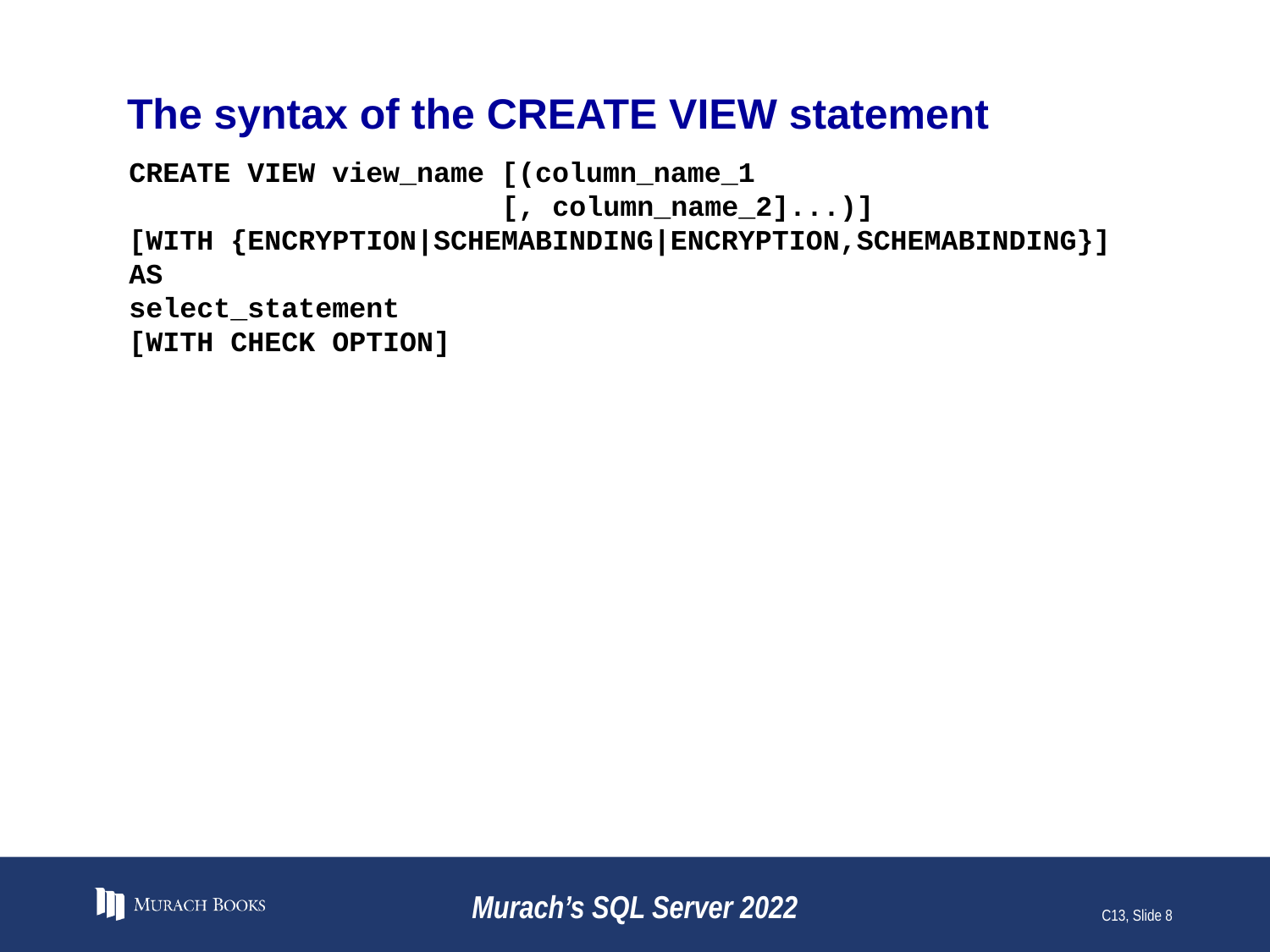

# The syntax of the CREATE VIEW statement
CREATE VIEW view_name [(column_name_1
                      [, column_name_2]...)]
[WITH {ENCRYPTION|SCHEMABINDING|ENCRYPTION,SCHEMABINDING}]
AS
select_statement
[WITH CHECK OPTION]

Murach’s SQL Server 2022

C13, Slide 8